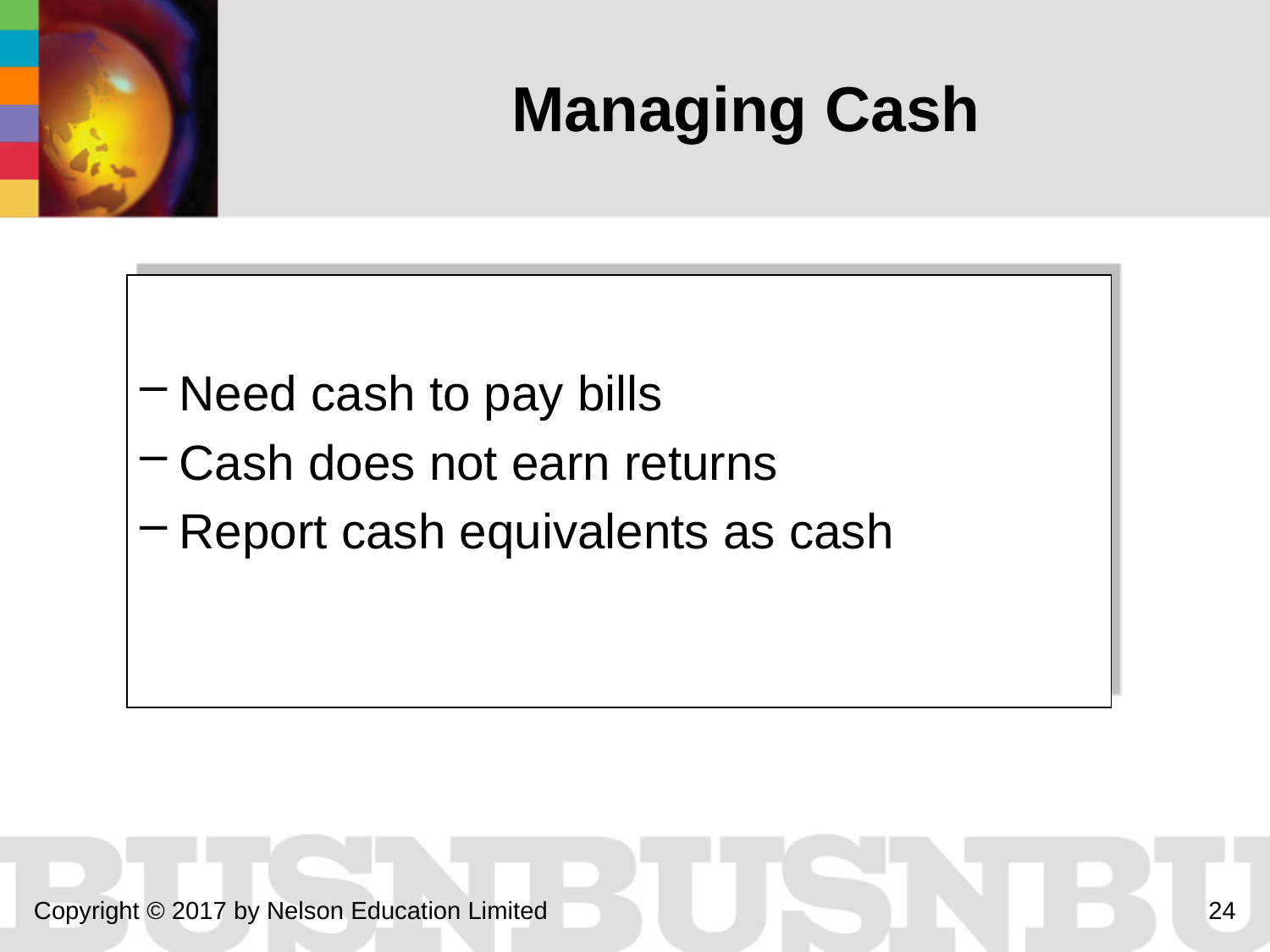

# Managing Cash

Need cash to pay bills
Cash does not earn returns
Report cash equivalents as cash
Copyright © 2017 by Nelson Education Limited

24